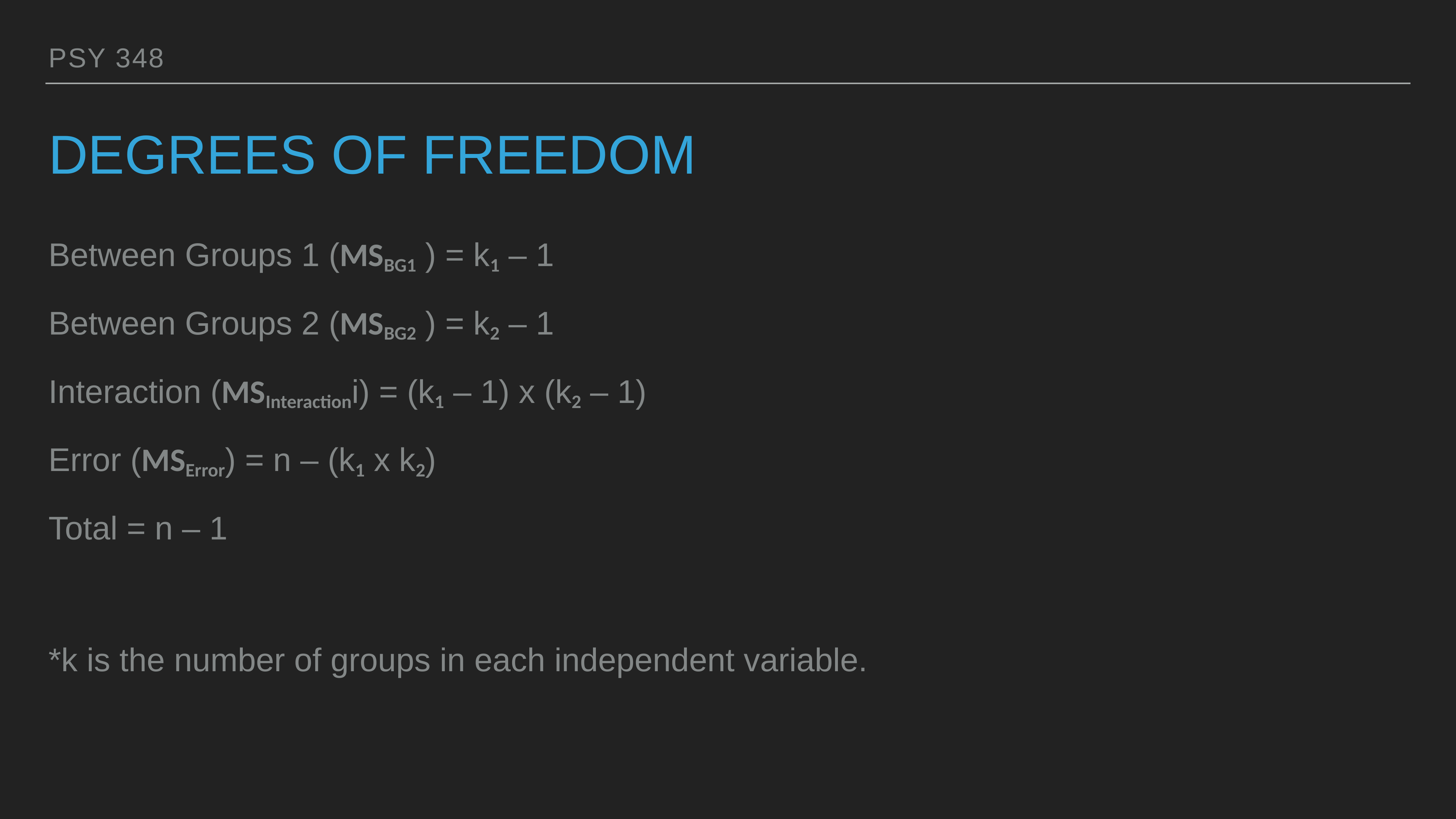

PSY 348
# Degrees of freedom
Between Groups 1 (MSBG1 ) = k1 – 1
Between Groups 2 (MSBG2 ) = k2 – 1
Interaction (MSInteractioni) = (k1 – 1) x (k2 – 1)
Error (MSError) = n – (k1 x k2)
Total = n – 1

*k is the number of groups in each independent variable.